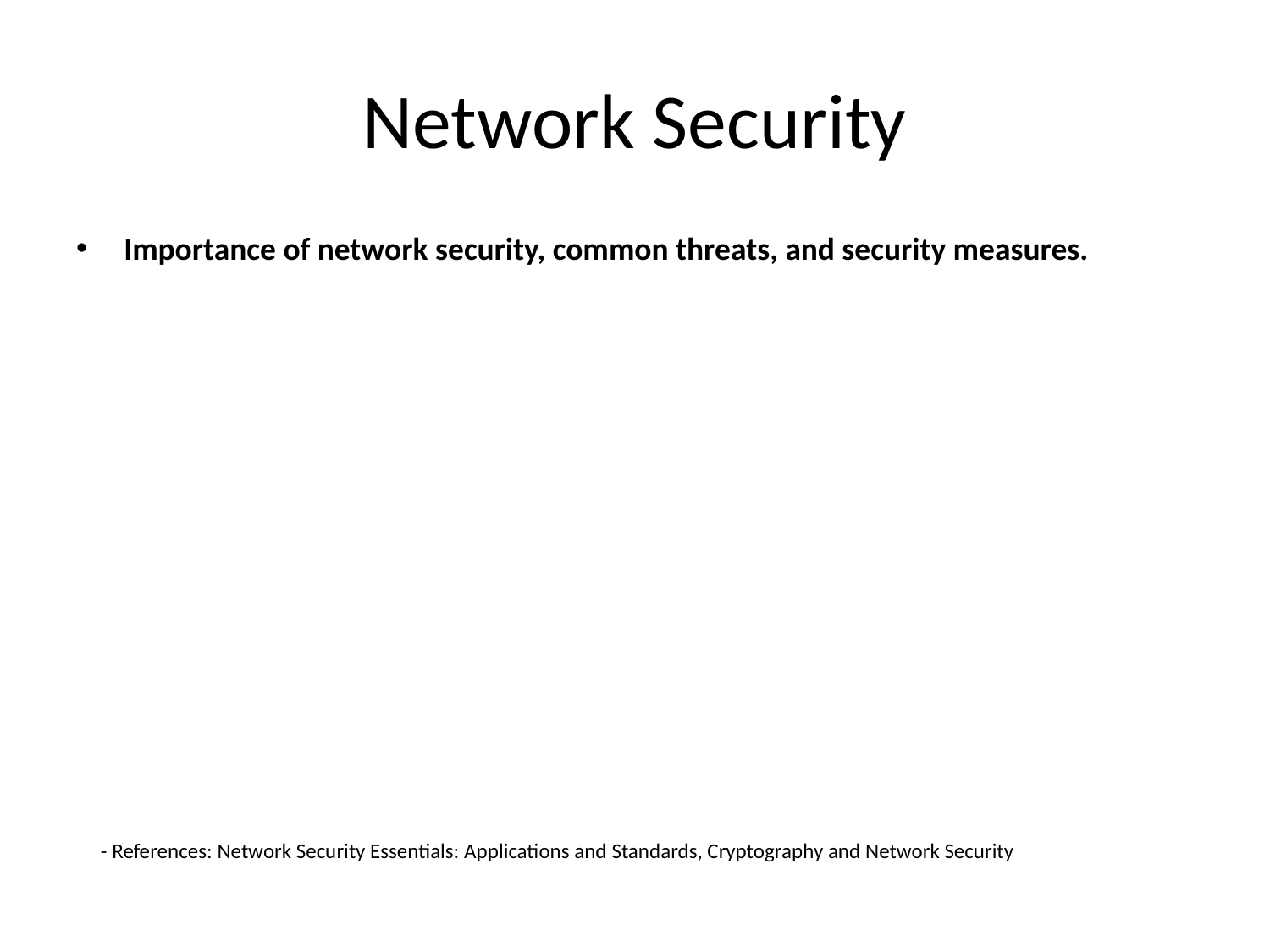

# Network Security
Importance of network security, common threats, and security measures.

- References: Network Security Essentials: Applications and Standards, Cryptography and Network Security